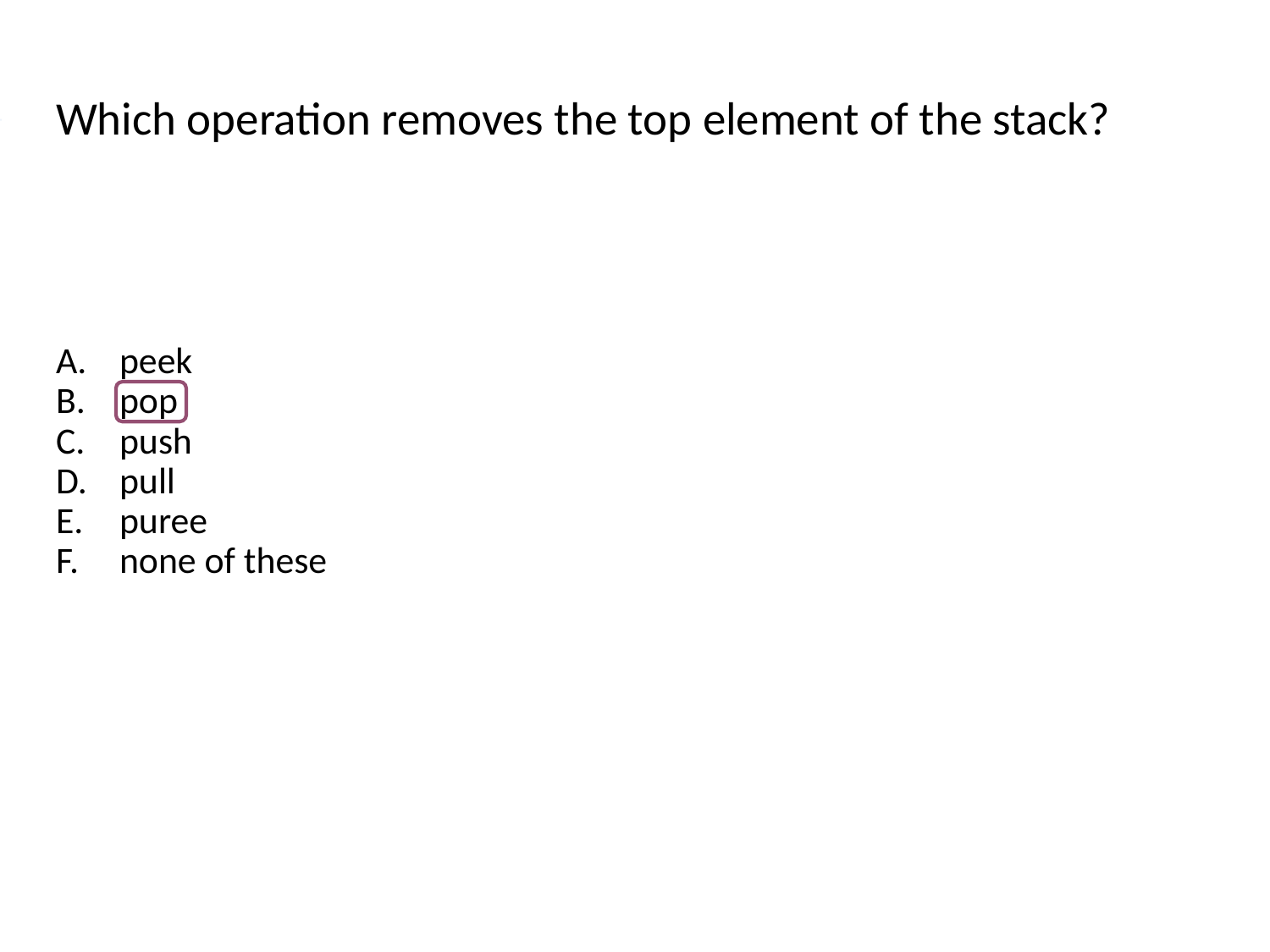

# Which operation removes the top element of the stack?

peek
pop
push
pull
puree
none of these